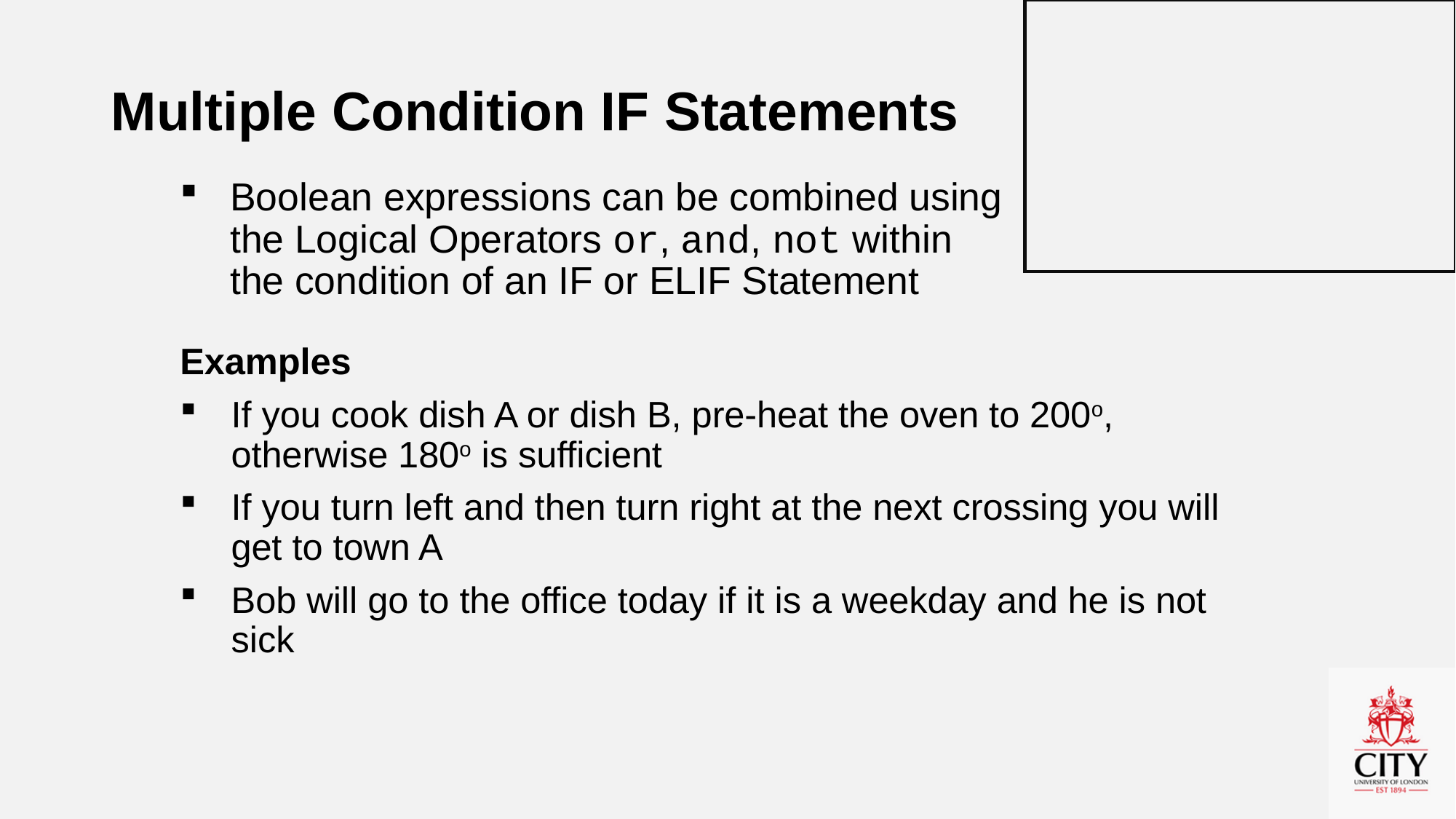

# Multiple Condition IF Statements
Boolean expressions can be combined using the Logical Operators or, and, not within the condition of an IF or ELIF Statement
Examples
If you cook dish A or dish B, pre-heat the oven to 200o, otherwise 180o is sufficient
If you turn left and then turn right at the next crossing you will get to town A
Bob will go to the office today if it is a weekday and he is not sick